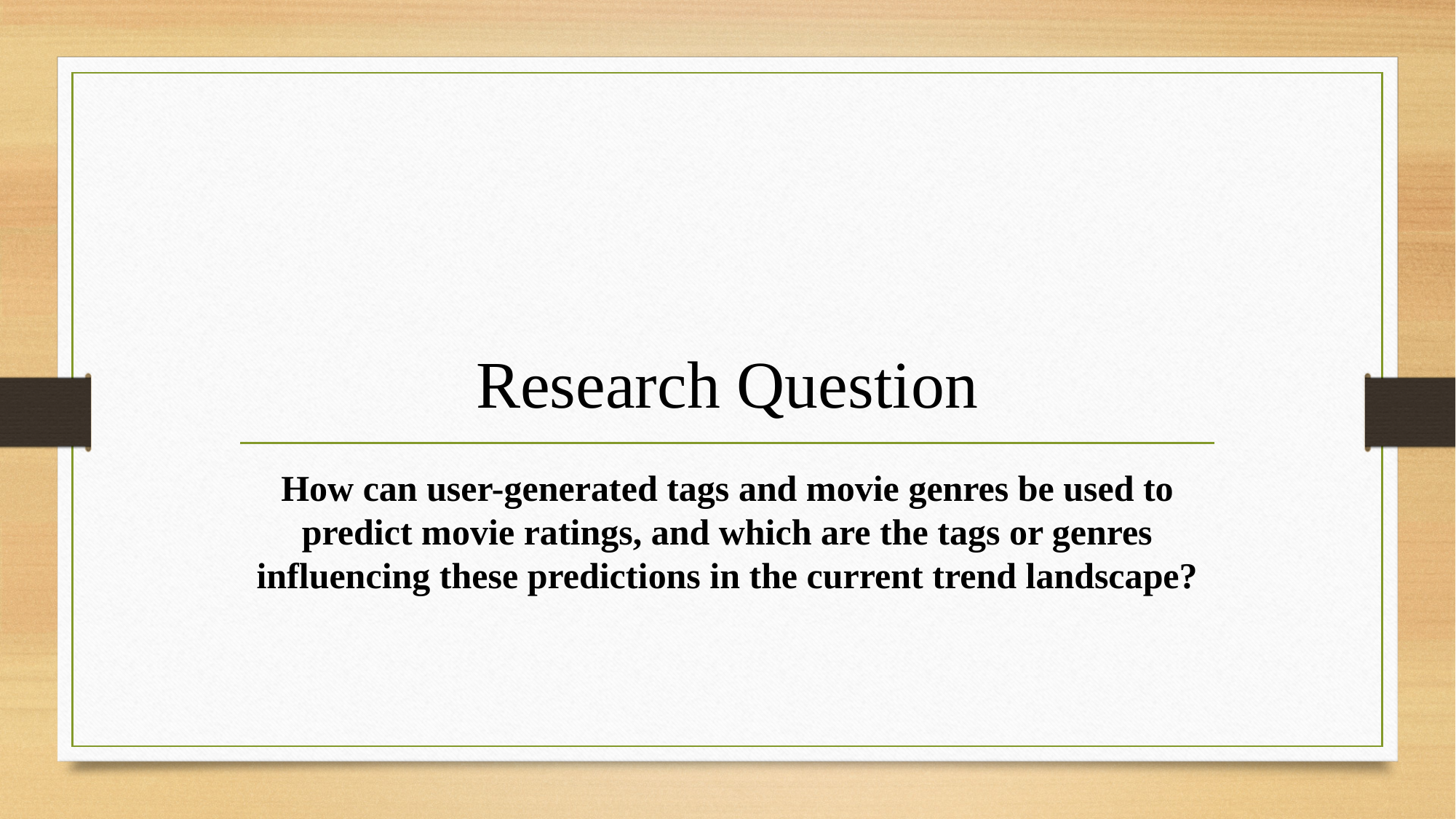

# Research Question
How can user-generated tags and movie genres be used to predict movie ratings, and which are the tags or genres influencing these predictions in the current trend landscape?